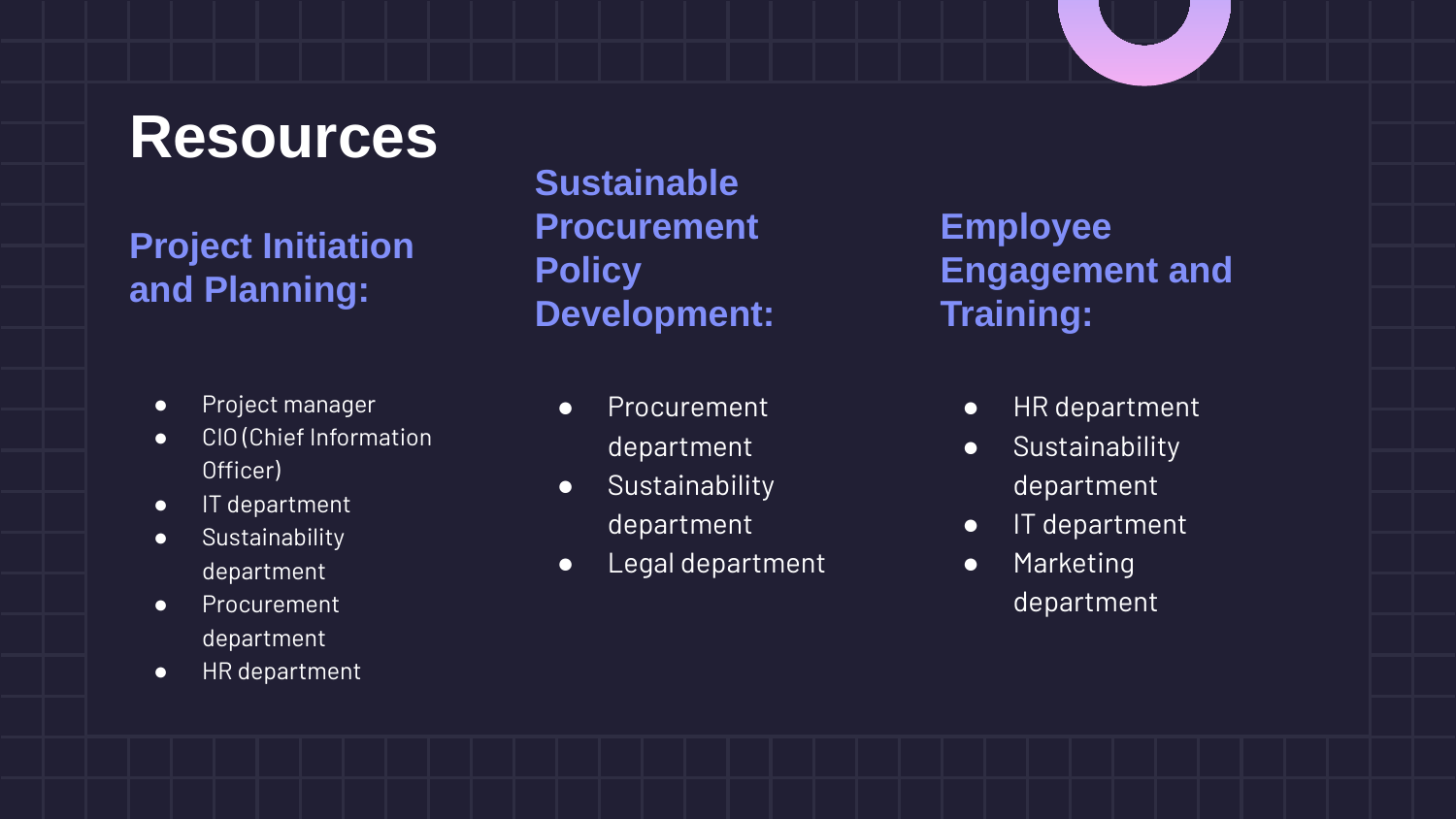

# Resources
Project Initiation and Planning:
Sustainable Procurement Policy Development:
Employee Engagement and Training:
Project manager
CIO (Chief Information Officer)
IT department
Sustainability department
Procurement department
HR department

Procurement department
Sustainability department
Legal department

HR department
Sustainability department
IT department
Marketing department